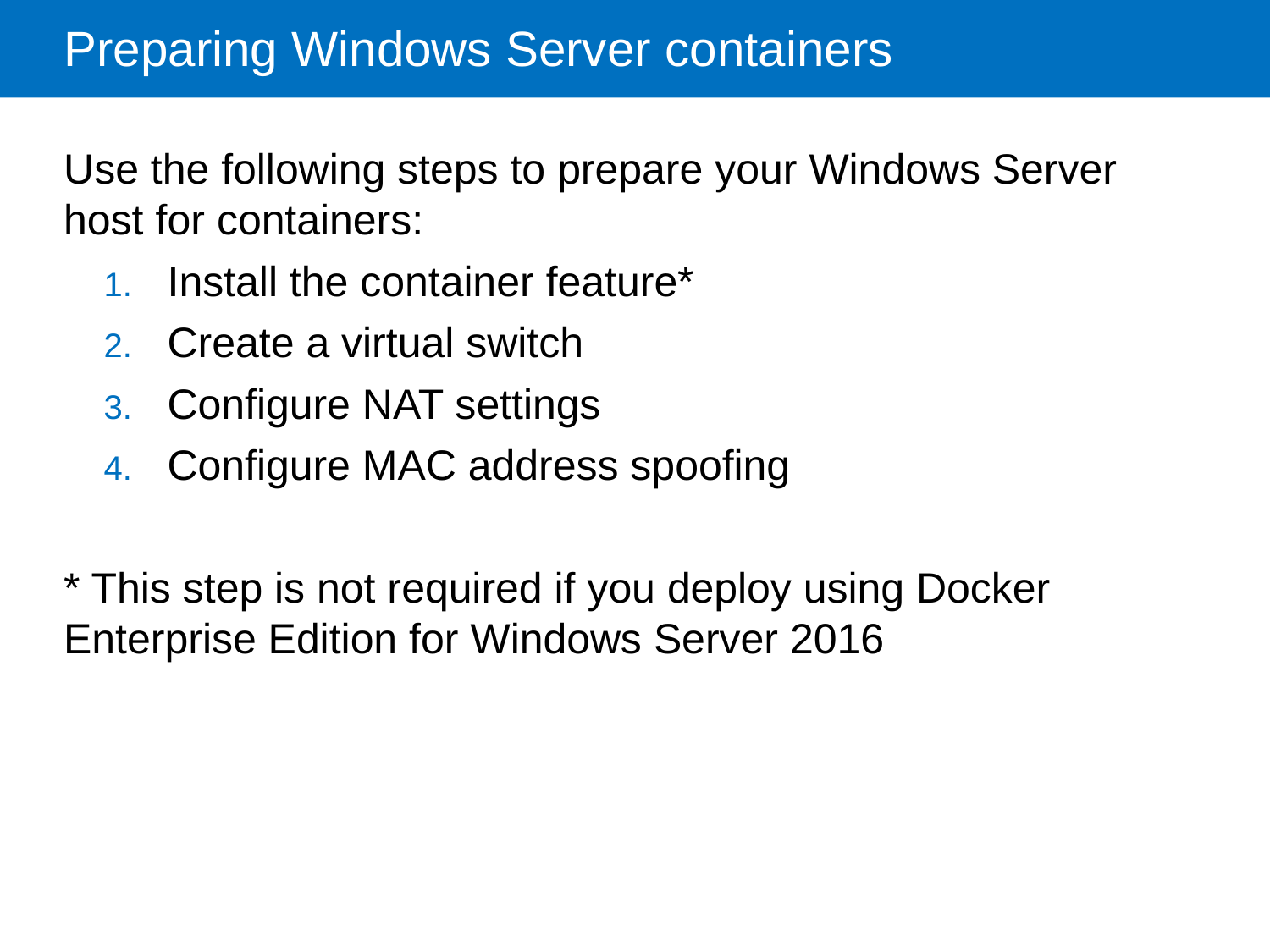

# Preparing Windows Server containers
Use the following steps to prepare your Windows Server host for containers:
Install the container feature*
Create a virtual switch
Configure NAT settings
Configure MAC address spoofing

* This step is not required if you deploy using Docker Enterprise Edition for Windows Server 2016